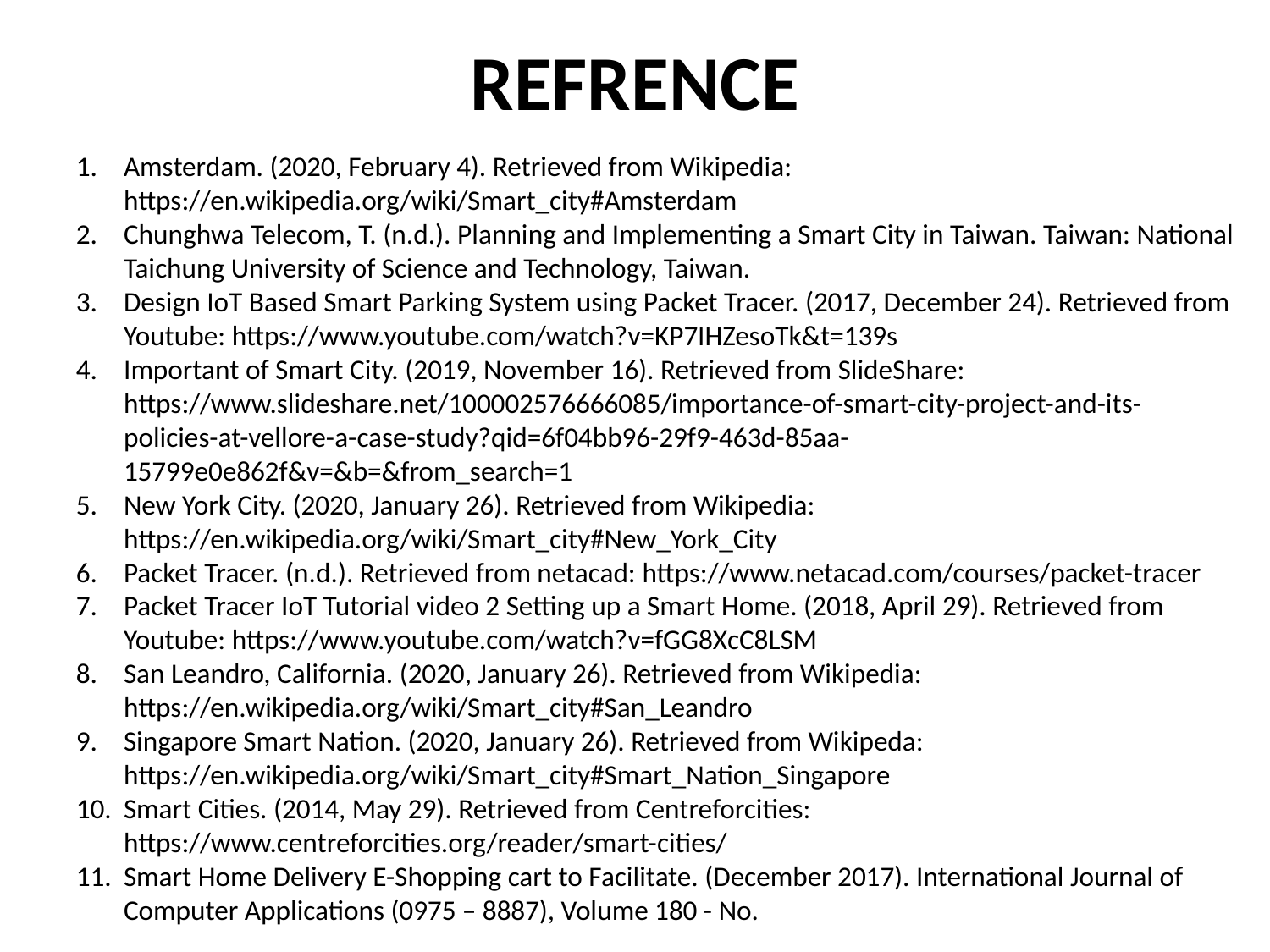

# REFRENCE
Amsterdam. (2020, February 4). Retrieved from Wikipedia: https://en.wikipedia.org/wiki/Smart_city#Amsterdam
Chunghwa Telecom, T. (n.d.). Planning and Implementing a Smart City in Taiwan. Taiwan: National Taichung University of Science and Technology, Taiwan.
Design IoT Based Smart Parking System using Packet Tracer. (2017, December 24). Retrieved from Youtube: https://www.youtube.com/watch?v=KP7IHZesoTk&t=139s
Important of Smart City. (2019, November 16). Retrieved from SlideShare: https://www.slideshare.net/100002576666085/importance-of-smart-city-project-and-its-policies-at-vellore-a-case-study?qid=6f04bb96-29f9-463d-85aa-15799e0e862f&v=&b=&from_search=1
New York City. (2020, January 26). Retrieved from Wikipedia: https://en.wikipedia.org/wiki/Smart_city#New_York_City
Packet Tracer. (n.d.). Retrieved from netacad: https://www.netacad.com/courses/packet-tracer
Packet Tracer IoT Tutorial video 2 Setting up a Smart Home. (2018, April 29). Retrieved from Youtube: https://www.youtube.com/watch?v=fGG8XcC8LSM
San Leandro, California. (2020, January 26). Retrieved from Wikipedia: https://en.wikipedia.org/wiki/Smart_city#San_Leandro
Singapore Smart Nation. (2020, January 26). Retrieved from Wikipeda: https://en.wikipedia.org/wiki/Smart_city#Smart_Nation_Singapore
Smart Cities. (2014, May 29). Retrieved from Centreforcities: https://www.centreforcities.org/reader/smart-cities/
Smart Home Delivery E-Shopping cart to Facilitate. (December 2017). International Journal of Computer Applications (0975 – 8887), Volume 180 - No.